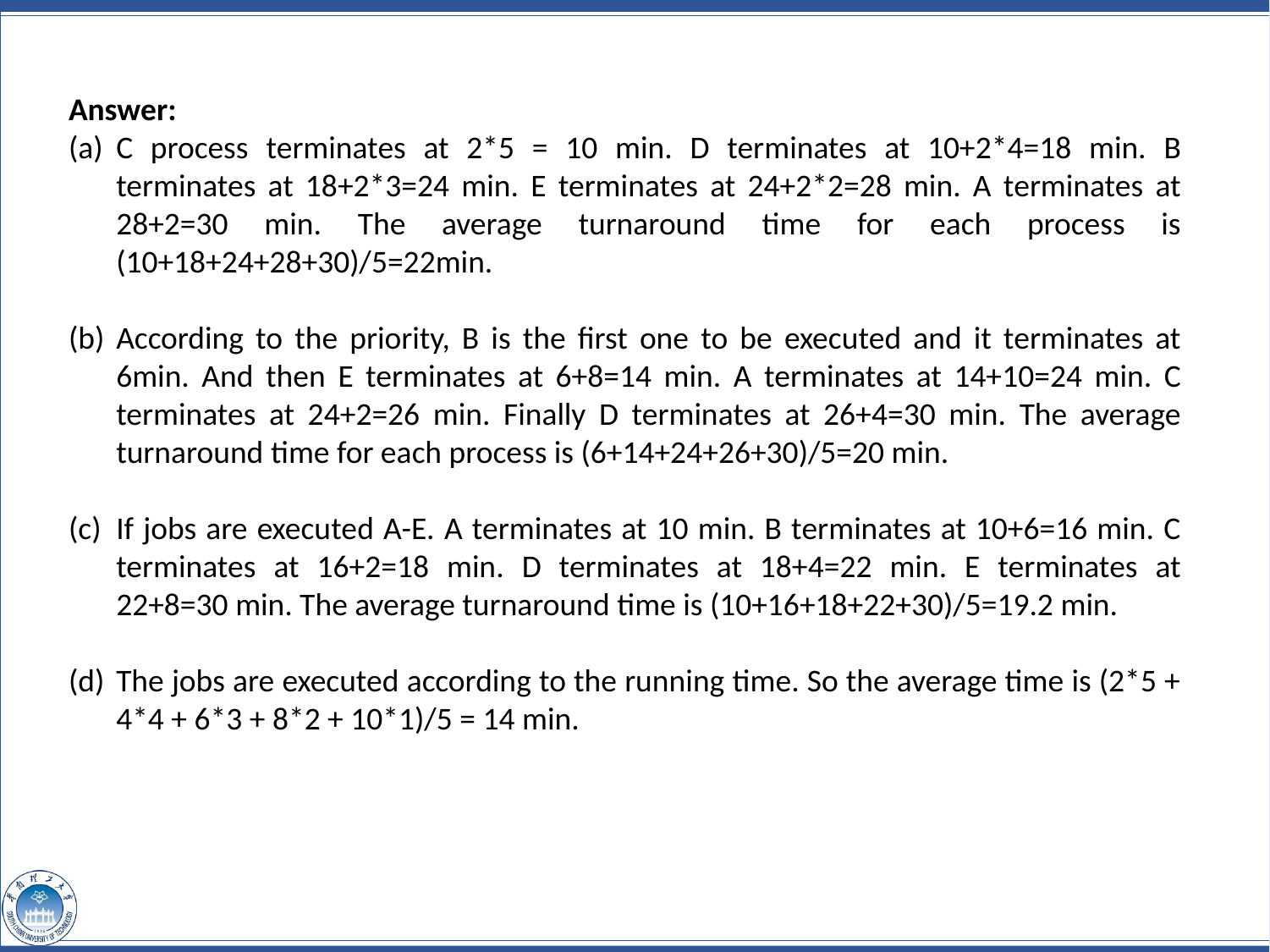

Answer:
C process terminates at 2*5 = 10 min. D terminates at 10+2*4=18 min. B terminates at 18+2*3=24 min. E terminates at 24+2*2=28 min. A terminates at 28+2=30 min. The average turnaround time for each process is (10+18+24+28+30)/5=22min.

According to the priority, B is the first one to be executed and it terminates at 6min. And then E terminates at 6+8=14 min. A terminates at 14+10=24 min. C terminates at 24+2=26 min. Finally D terminates at 26+4=30 min. The average turnaround time for each process is (6+14+24+26+30)/5=20 min.

If jobs are executed A-E. A terminates at 10 min. B terminates at 10+6=16 min. C terminates at 16+2=18 min. D terminates at 18+4=22 min. E terminates at 22+8=30 min. The average turnaround time is (10+16+18+22+30)/5=19.2 min.

The jobs are executed according to the running time. So the average time is (2*5 + 4*4 + 6*3 + 8*2 + 10*1)/5 = 14 min.